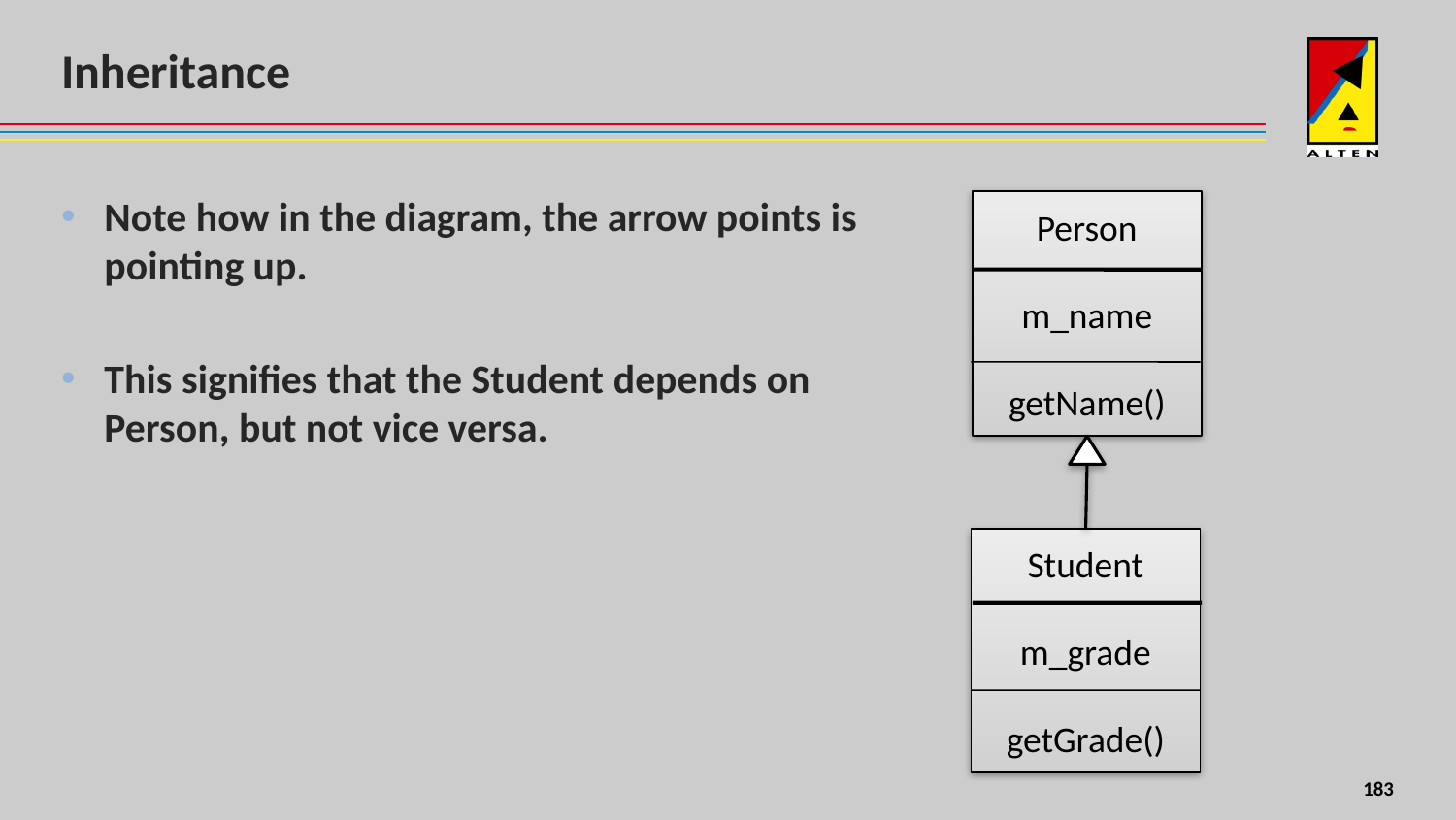

# Inheritance
Note how in the diagram, the arrow points is pointing up.

This signifies that the Student depends on Person, but not vice versa.

Person

m_name

getName()

Student

m_grade

getGrade()

183